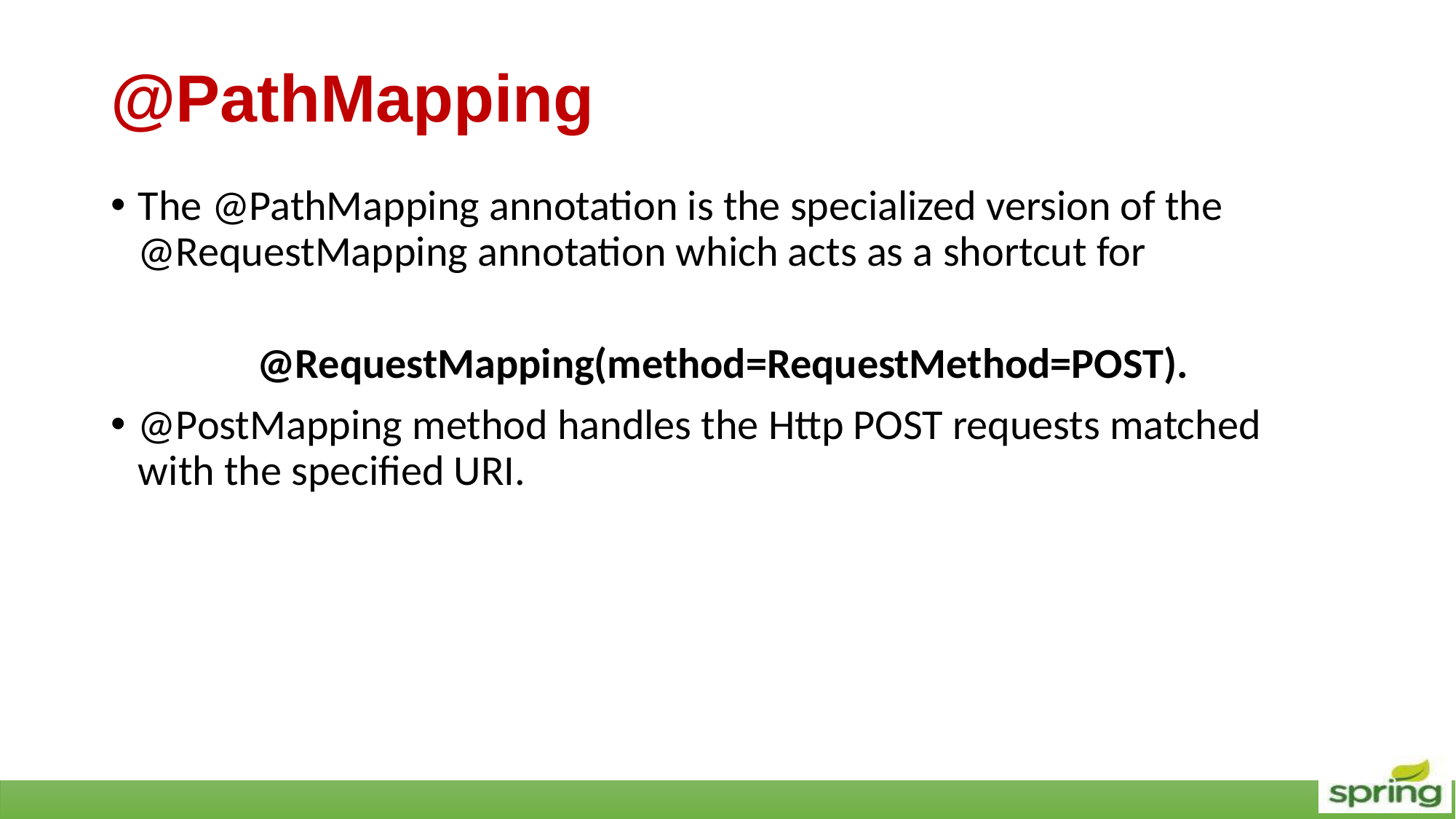

# @PathMapping
The @PathMapping annotation is the specialized version of the @RequestMapping annotation which acts as a shortcut for
@RequestMapping(method=RequestMethod=POST).
@PostMapping method handles the Http POST requests matched with the specified URI.